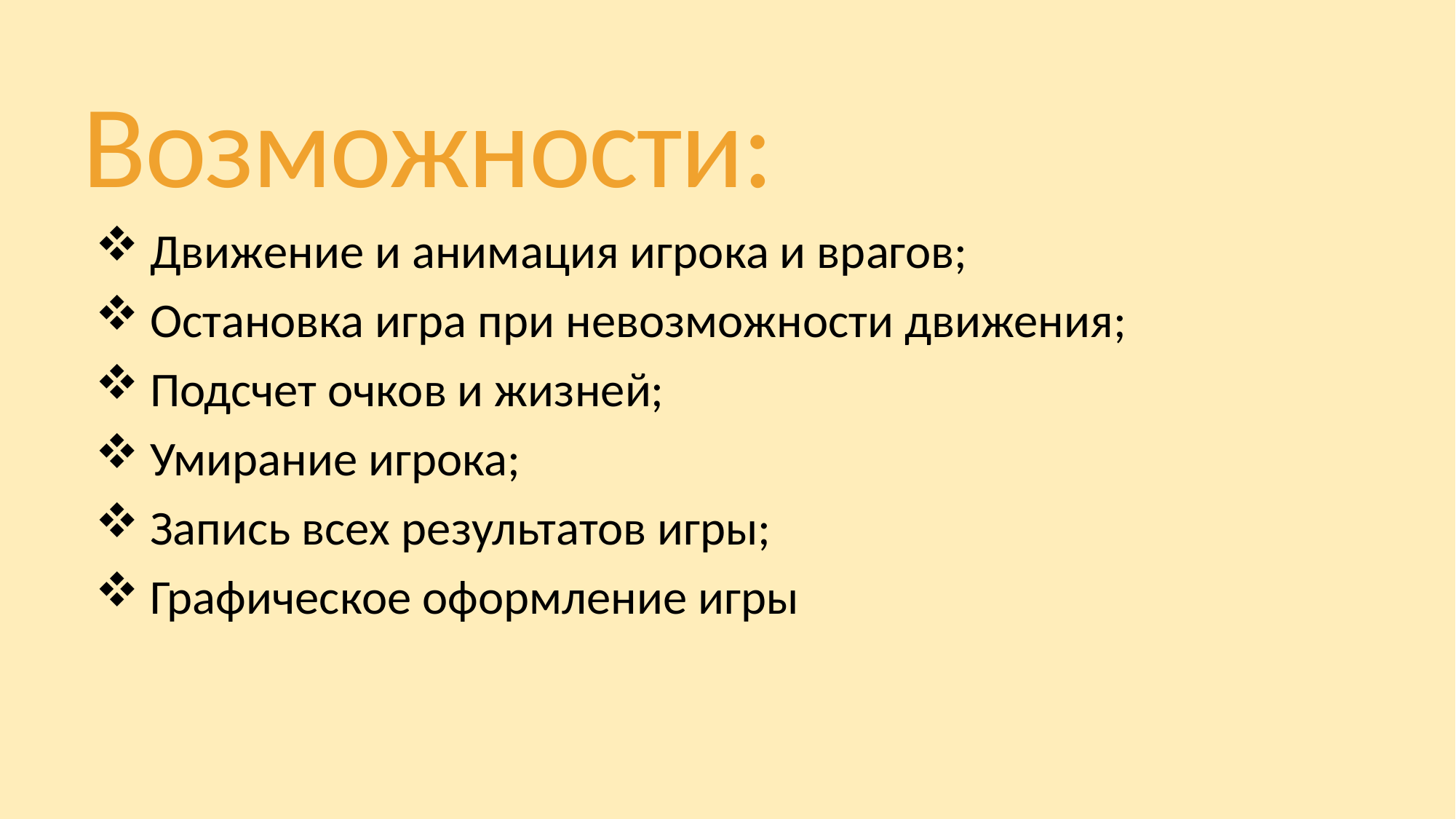

# Возможности:
Движение и анимация игрока и врагов;
Остановка игра при невозможности движения;
Подсчет очков и жизней;
Умирание игрока;
Запись всех результатов игры;
Графическое оформление игры